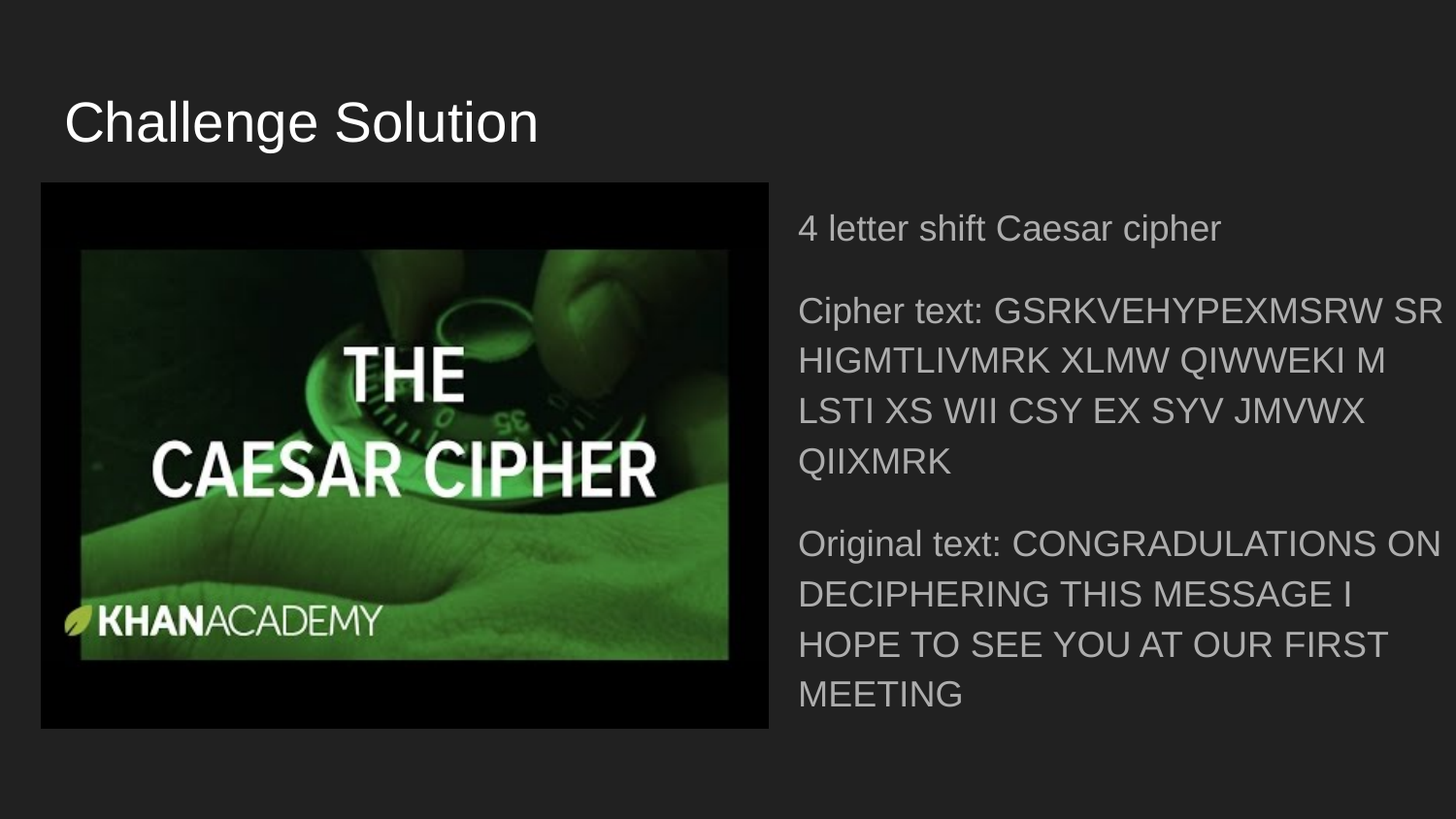

# Challenge Solution

4 letter shift Caesar cipher
Cipher text: GSRKVEHYPEXMSRW SR HIGMTLIVMRK XLMW QIWWEKI M LSTI XS WII CSY EX SYV JMVWX QIIXMRK
Original text: CONGRADULATIONS ON DECIPHERING THIS MESSAGE I HOPE TO SEE YOU AT OUR FIRST MEETING